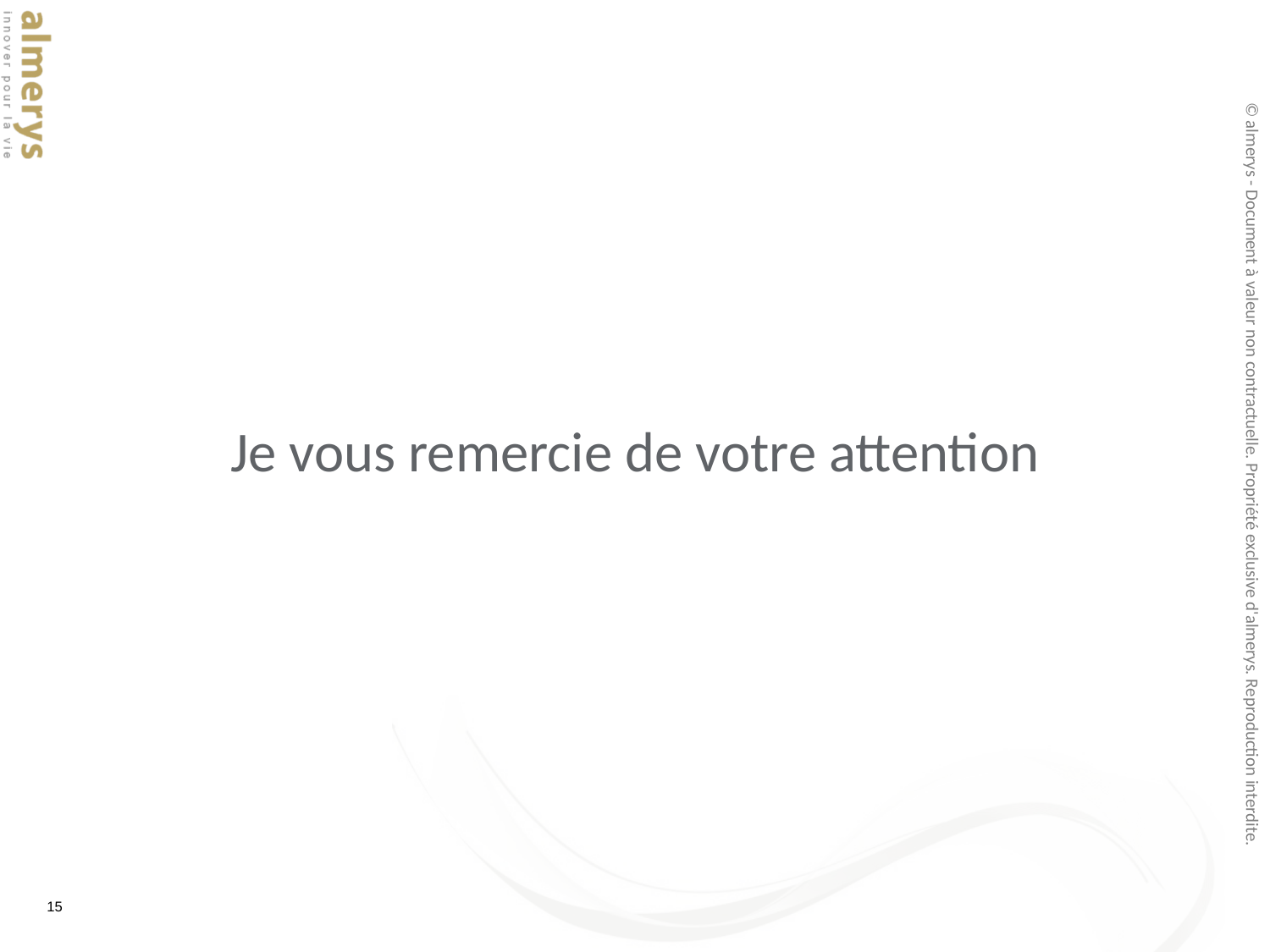

#

Je vous remercie de votre attention